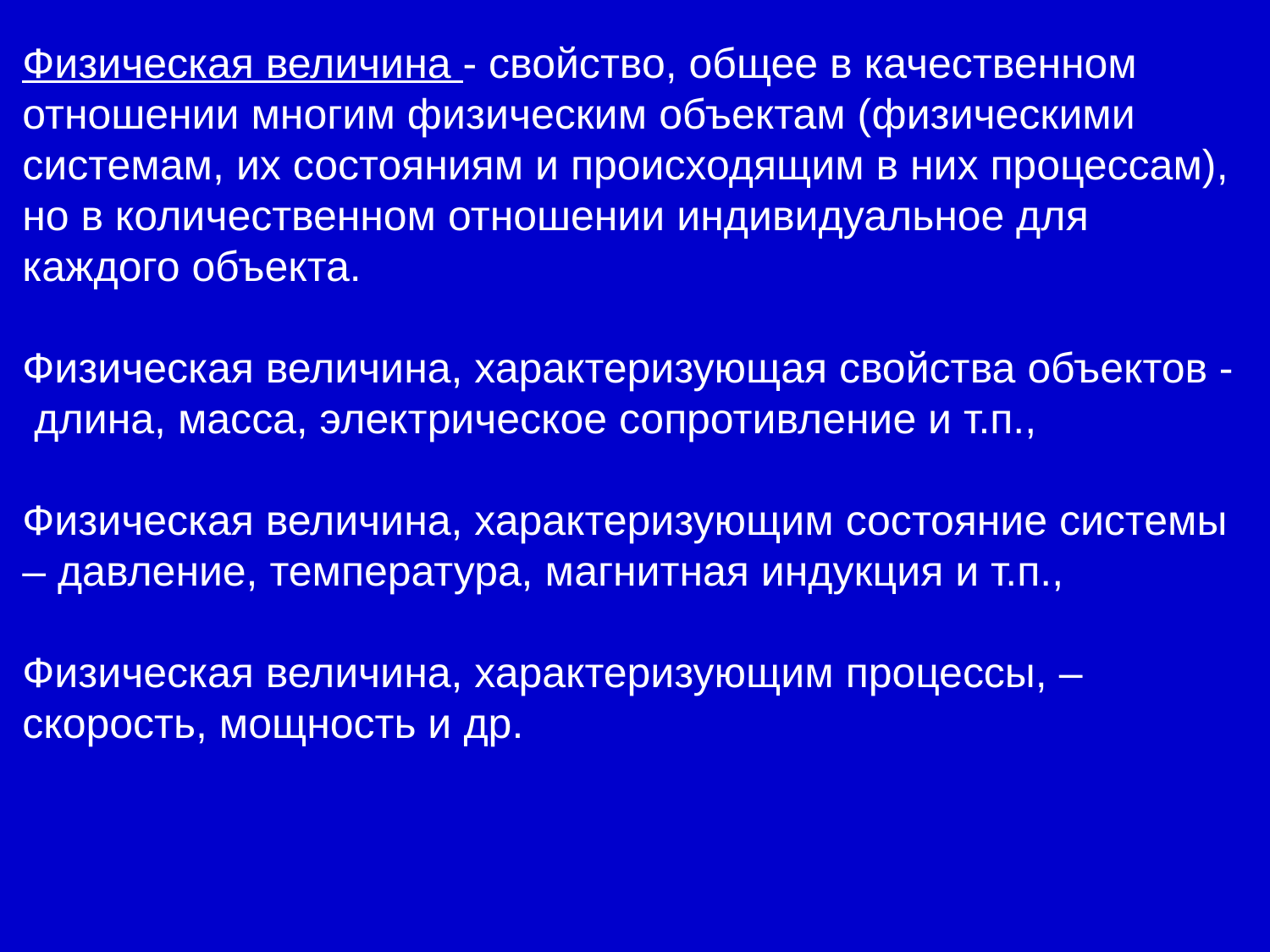

Физическая величина - свойство, общее в качественном отношении многим физическим объектам (физическими системам, их состояниям и происходящим в них процессам), но в количественном отношении индивидуальное для каждого объекта.

Физическая величина, характеризующая свойства объектов -  длина, масса, электрическое сопротивление и т.п.,

Физическая величина, характеризующим состояние системы – давление, температура, магнитная индукция и т.п.,

Физическая величина, характеризующим процессы, – скорость, мощность и др.